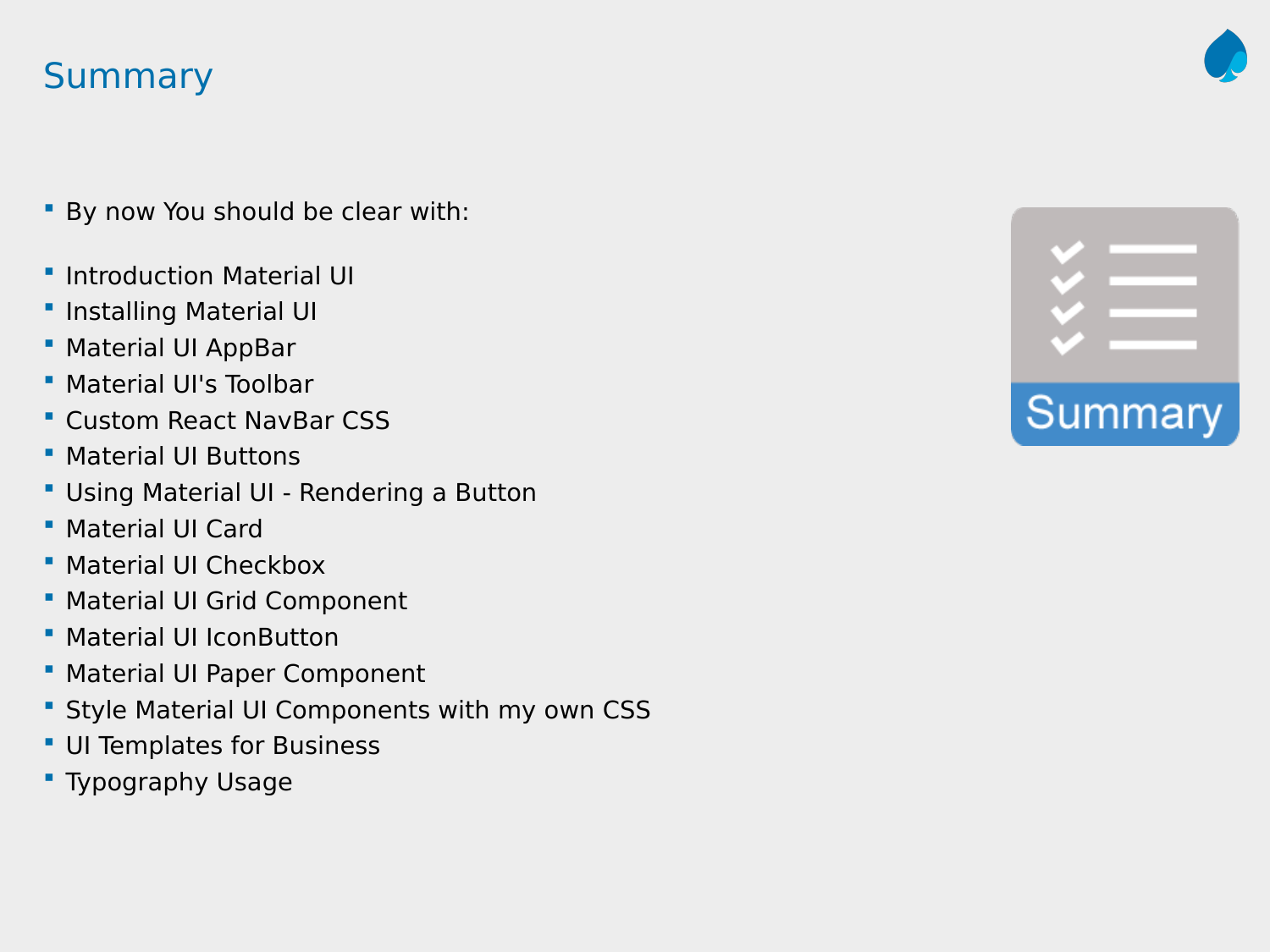

# Summary
By now You should be clear with:

Introduction Material UI
Installing Material UI
Material UI AppBar
Material UI's Toolbar
Custom React NavBar CSS
Material UI Buttons
Using Material UI - Rendering a Button
Material UI Card
Material UI Checkbox
Material UI Grid Component
Material UI IconButton
Material UI Paper Component
Style Material UI Components with my own CSS
UI Templates for Business
Typography Usage